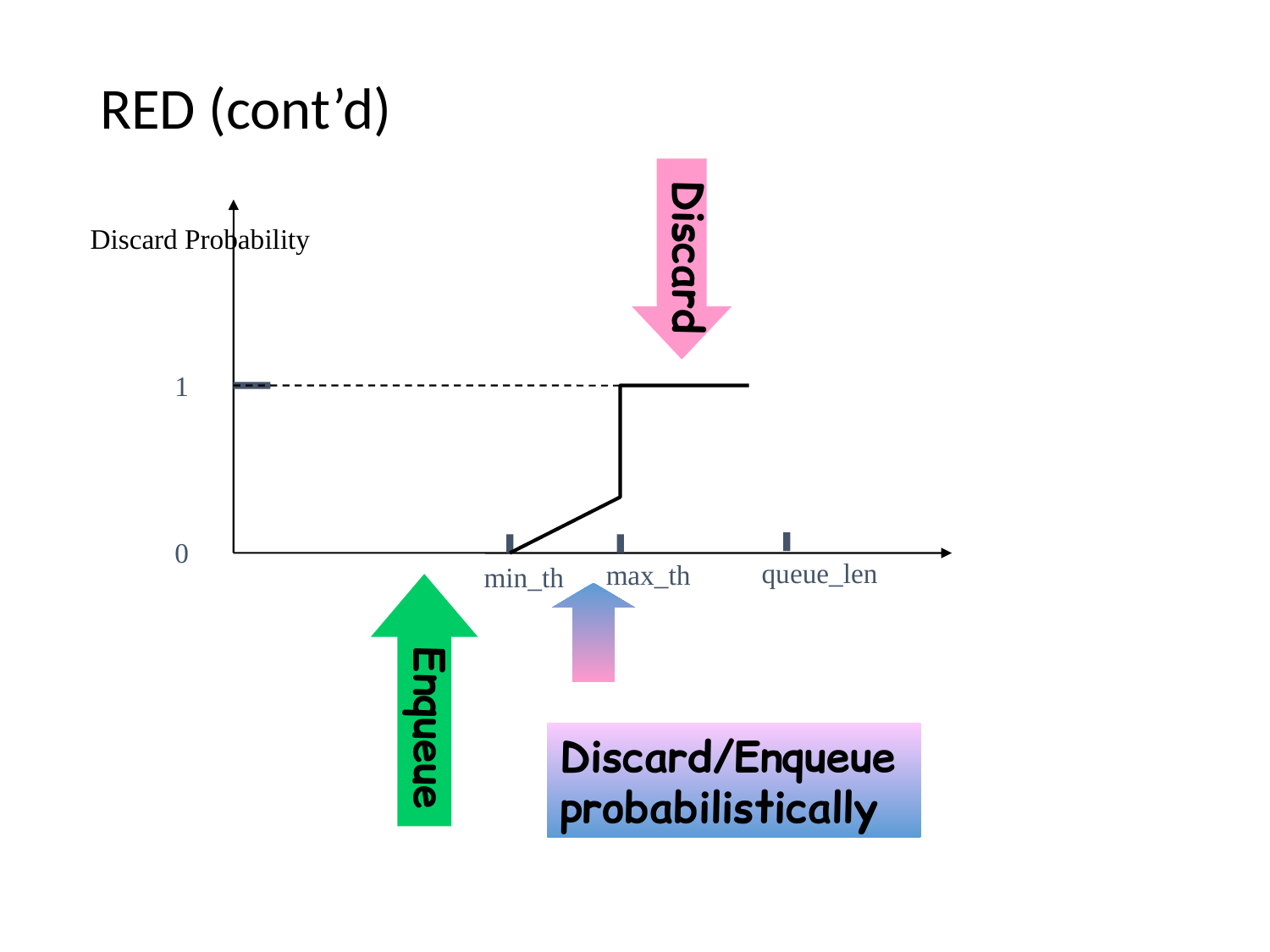

# RED (cont’d)

Discard

1

0

Discard Probability
queue_len
max_th
min_th

Enqueue
Discard/Enqueue
probabilistically